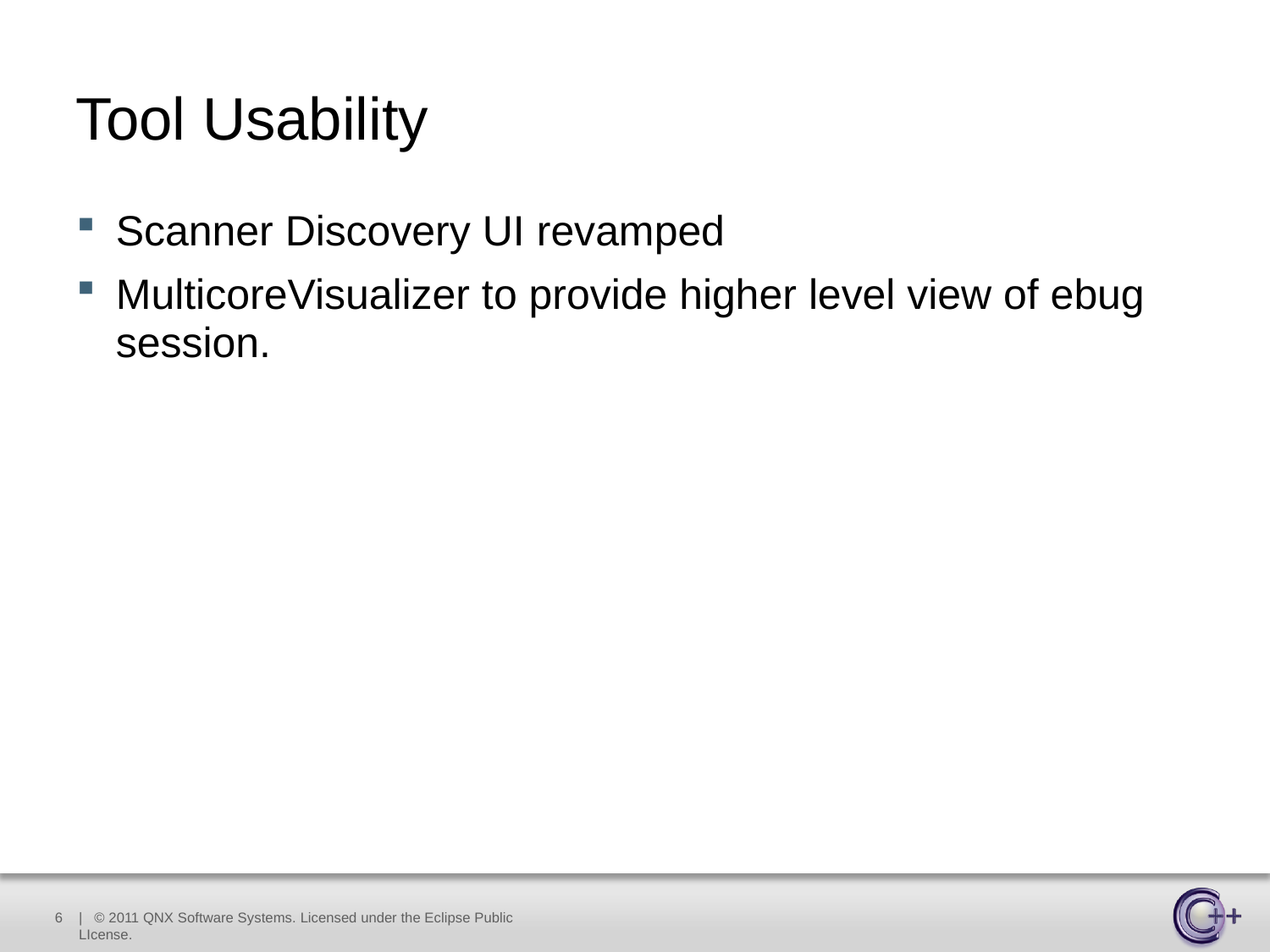

# Tool Usability
Scanner Discovery UI revamped
MulticoreVisualizer to provide higher level view of ebug session.
6
|   © 2011 QNX Software Systems. Licensed under the Eclipse Public LIcense.